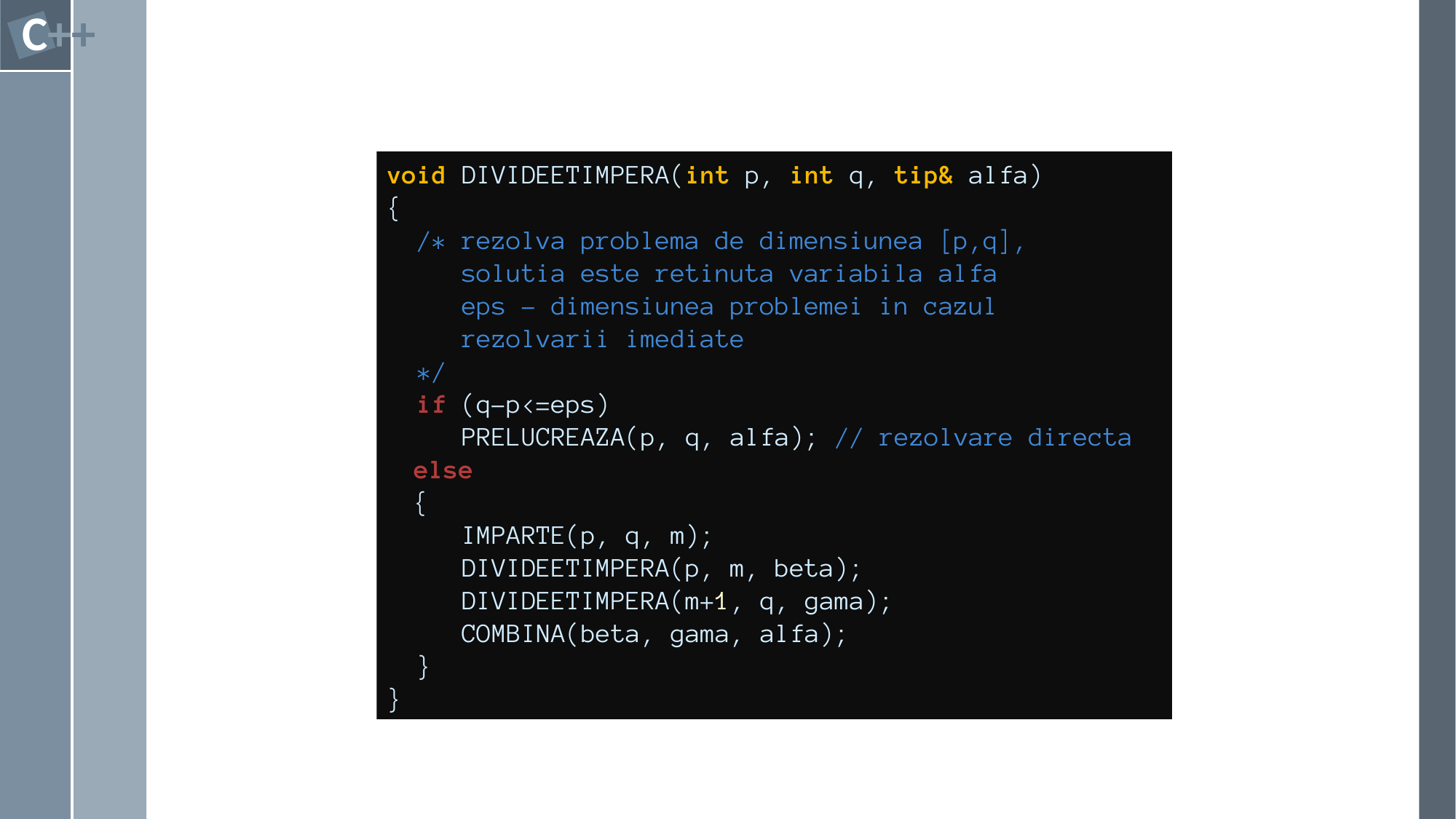

#

void DIVIDEETIMPERA(int p, int q, tip& alfa)
{
  /* rezolva problema de dimensiunea [p,q],
     solutia este retinuta variabila alfa
     eps - dimensiunea problemei in cazul
     rezolvarii imediate
  */
  if (q-p<=eps)
     PRELUCREAZA(p, q, alfa); // rezolvare directa
    else
    {
     IMPARTE(p, q, m);
     DIVIDEETIMPERA(p, m, beta);
     DIVIDEETIMPERA(m+1, q, gama);
     COMBINA(beta, gama, alfa);
  }
}